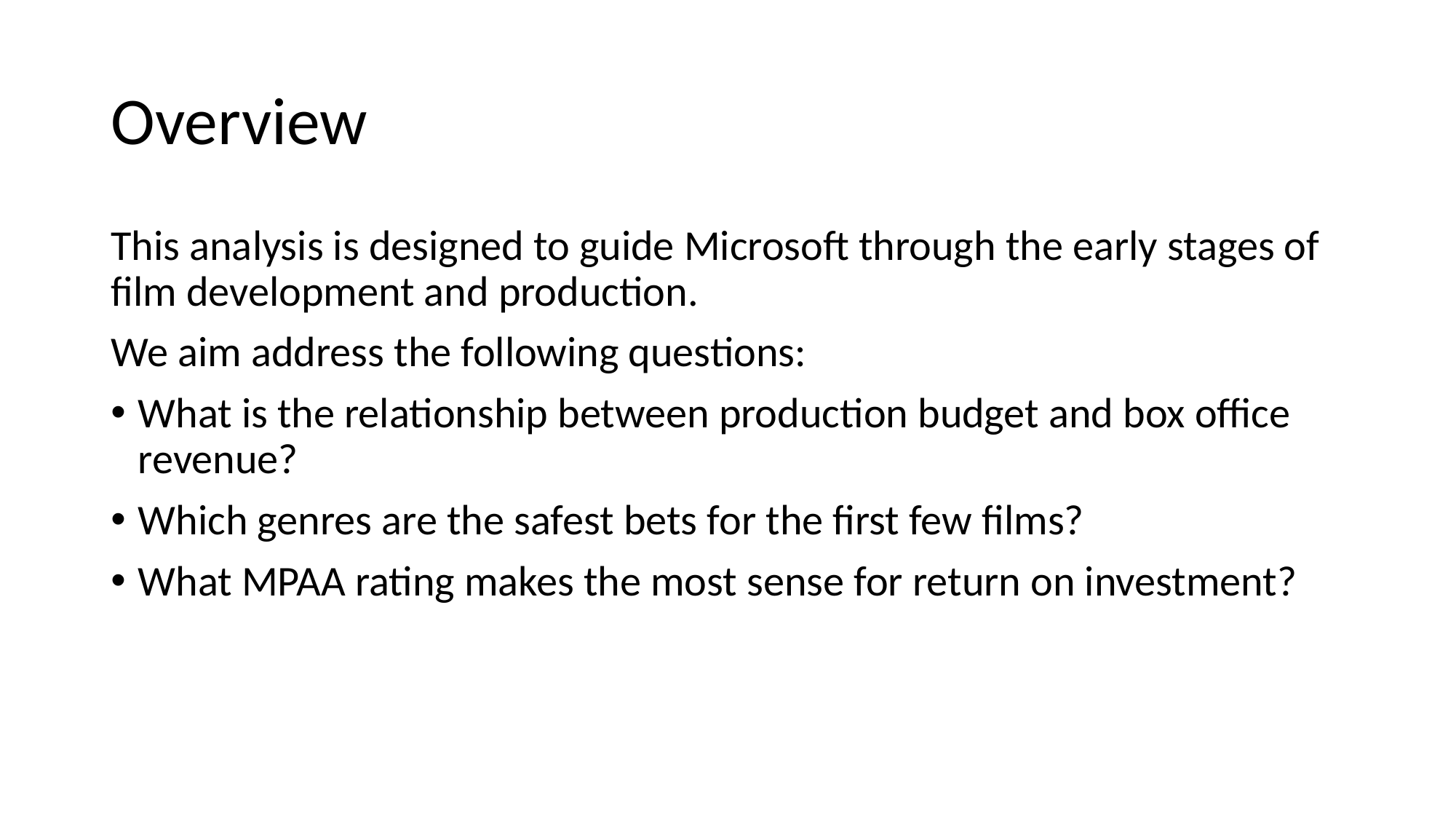

# Overview
This analysis is designed to guide Microsoft through the early stages of film development and production.
We aim address the following questions:
What is the relationship between production budget and box office revenue?
Which genres are the safest bets for the first few films?
What MPAA rating makes the most sense for return on investment?